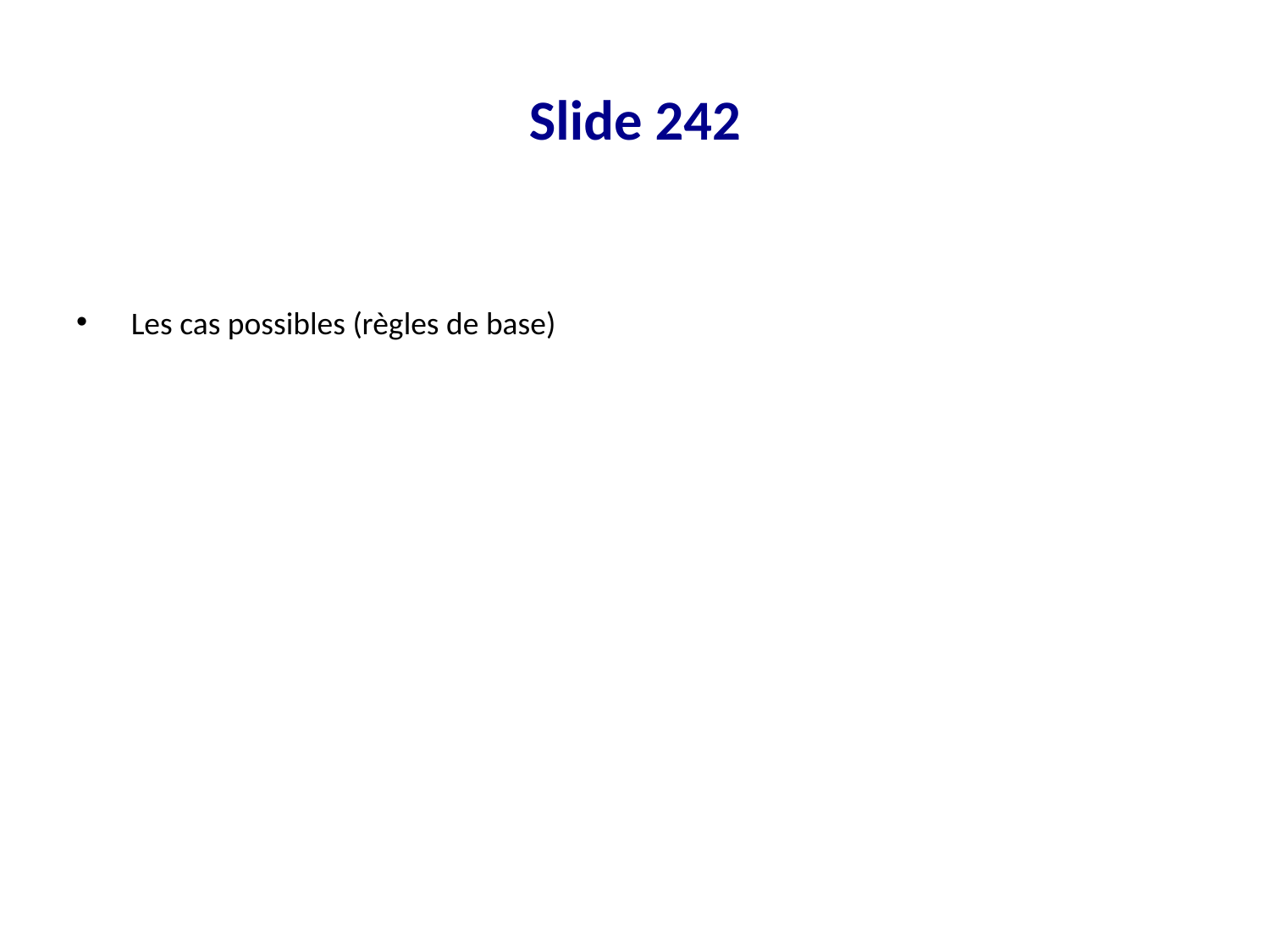

# Slide 242

 Les cas possibles (règles de base)